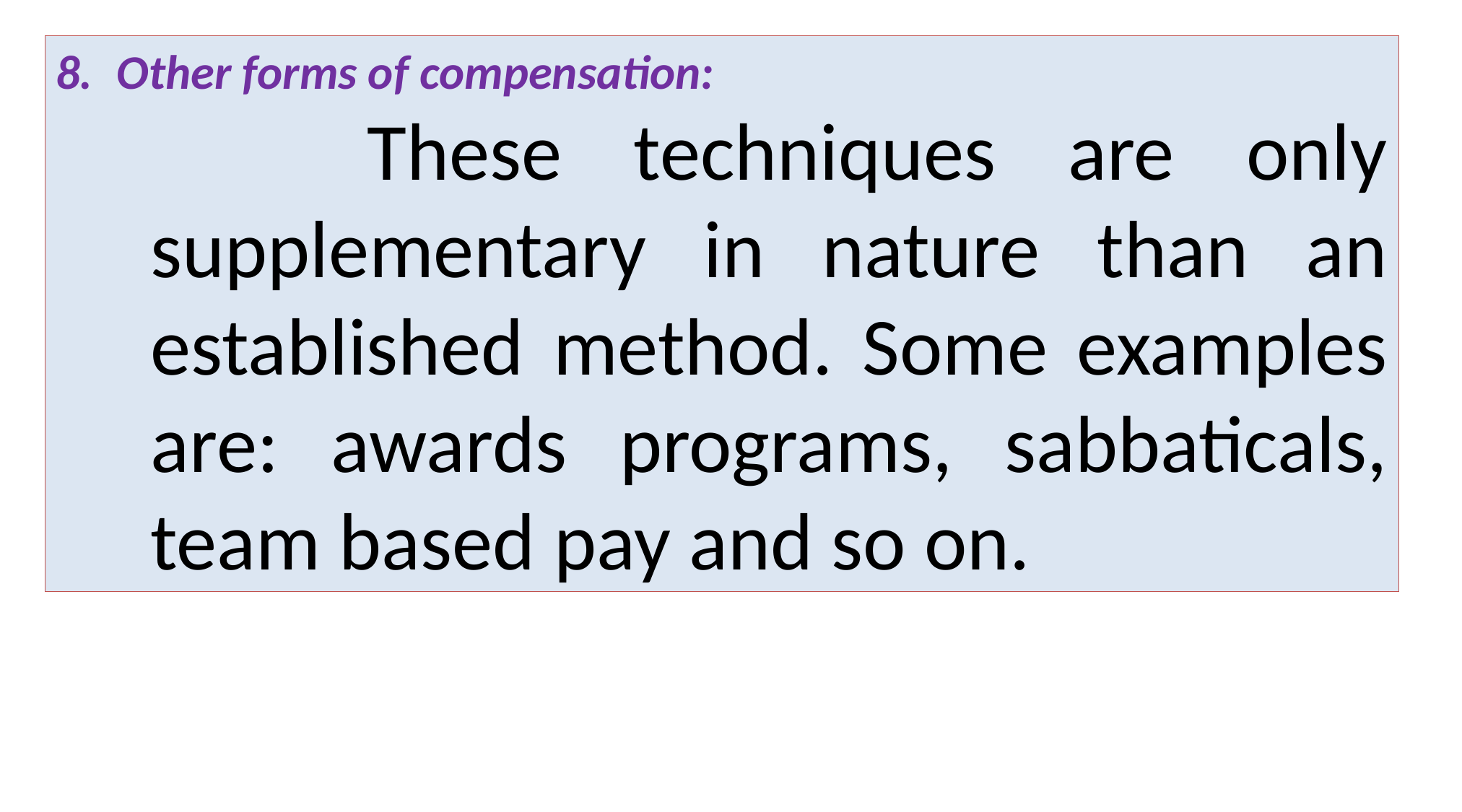

Other forms of compensation:
			These techniques are only supplementary in nature than an established method. Some examples are: awards programs, sabbaticals, team based pay and so on.